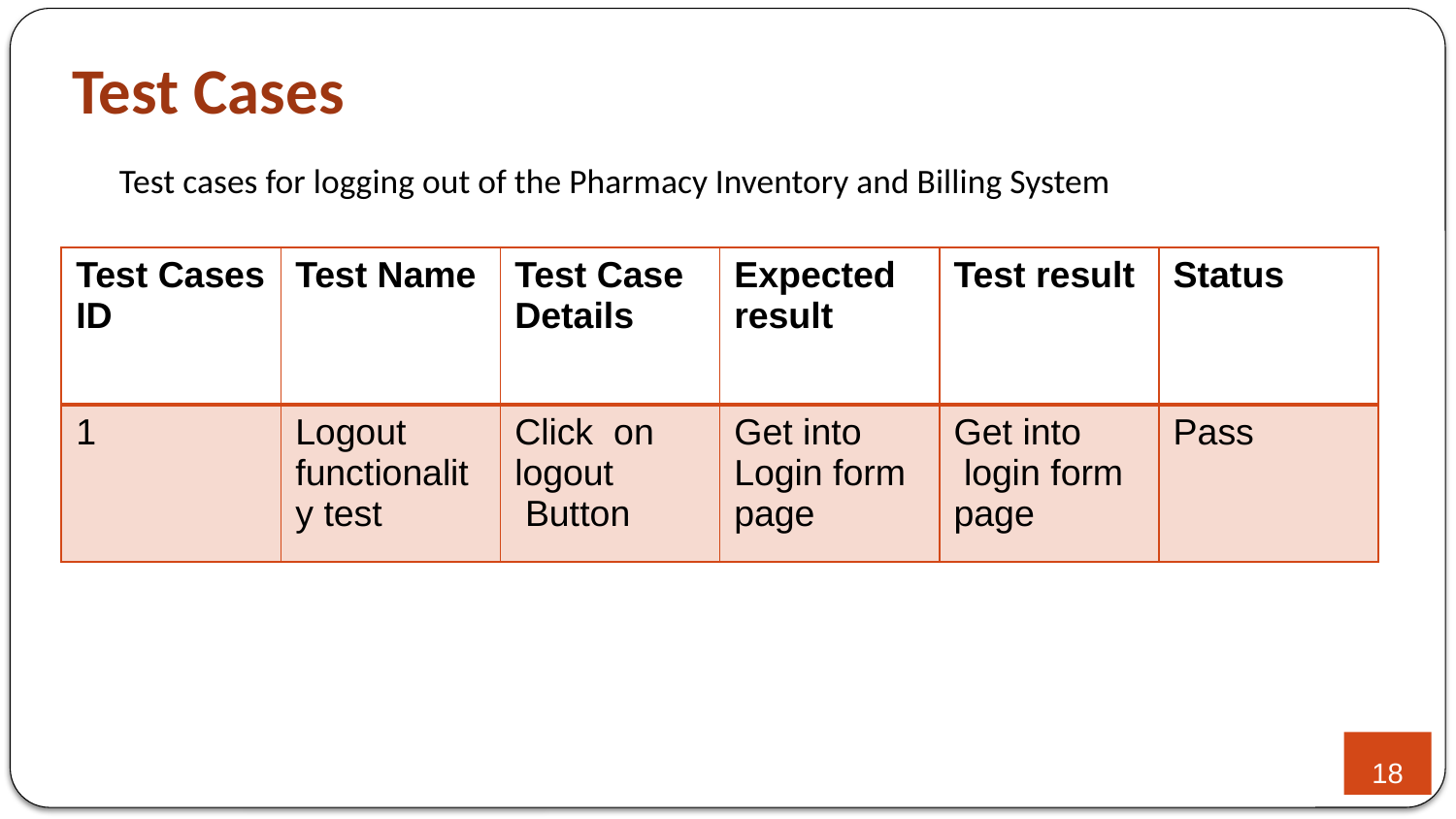

# Test Cases
Test cases for logging out of the Pharmacy Inventory and Billing System
| Test Cases ID | Test Name | Test Case Details | Expected result | Test result | Status |
| --- | --- | --- | --- | --- | --- |
| 1 | Logout functionality test | Click on logout Button | Get into Login form page | Get into login form page | Pass |
18